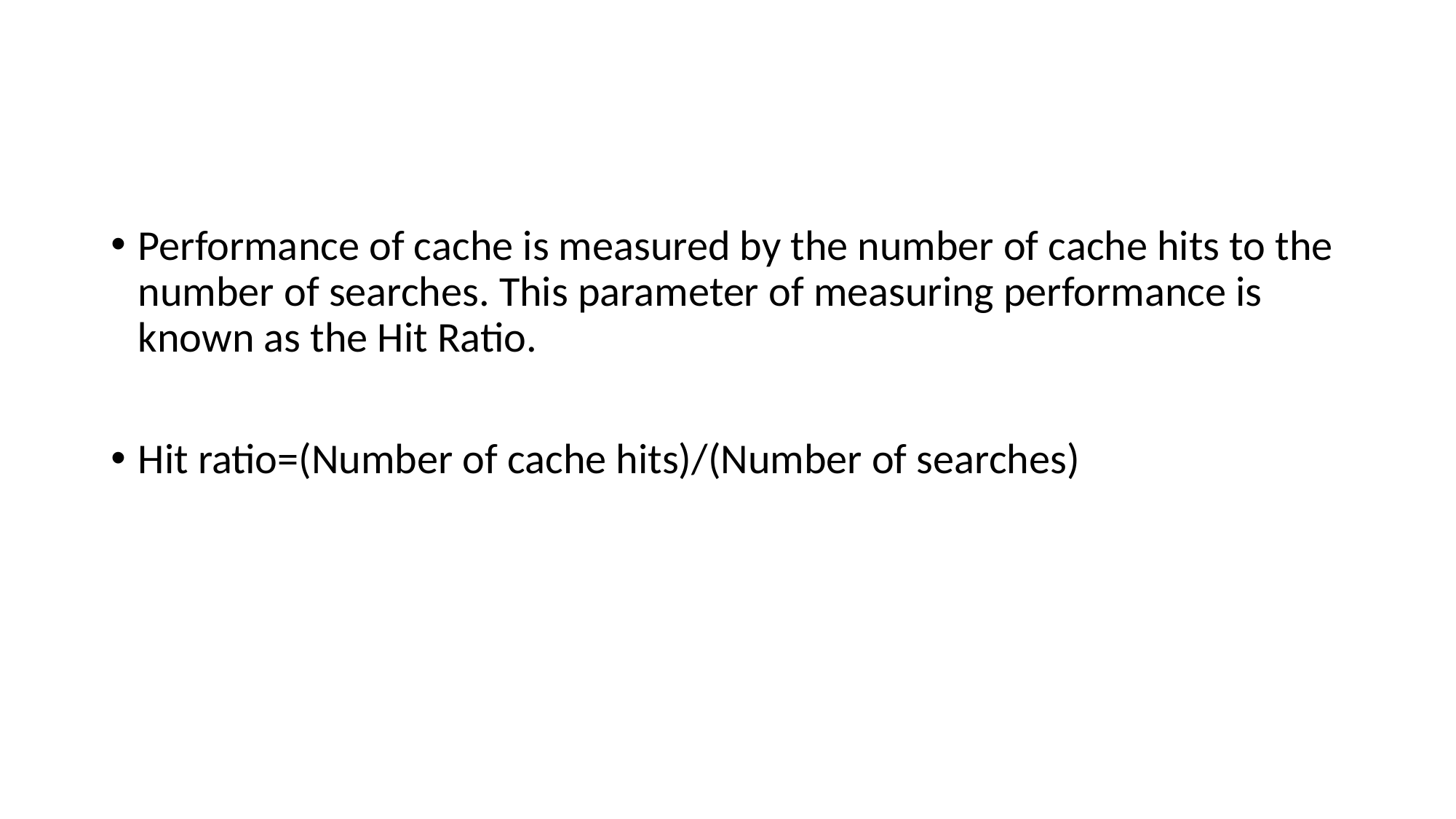

#
Performance of cache is measured by the number of cache hits to the number of searches. This parameter of measuring performance is known as the Hit Ratio.

Hit ratio=(Number of cache hits)/(Number of searches)